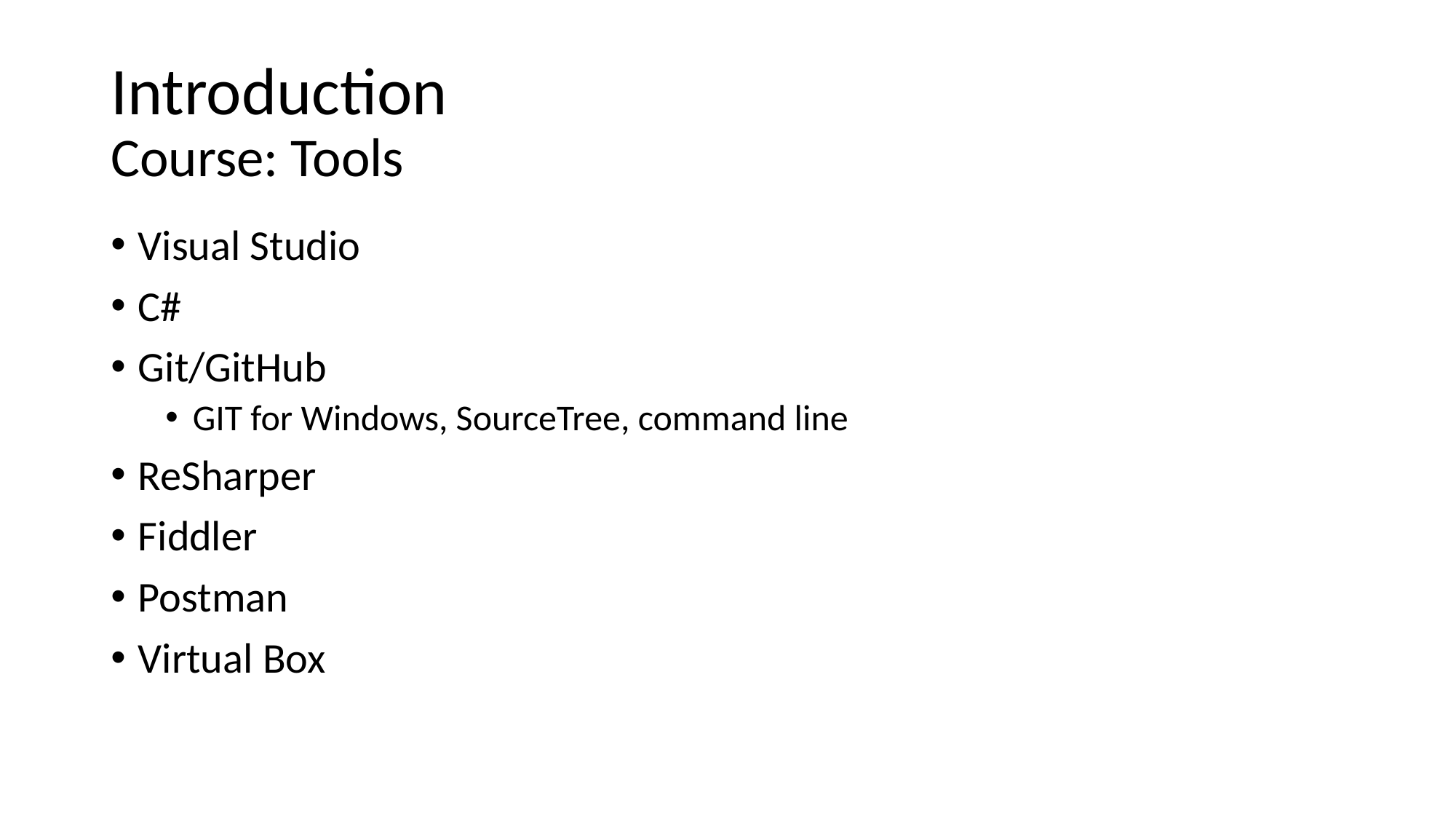

# Introduction Course: Tools
Visual Studio
C#
Git/GitHub
GIT for Windows, SourceTree, command line
ReSharper
Fiddler
Postman
Virtual Box